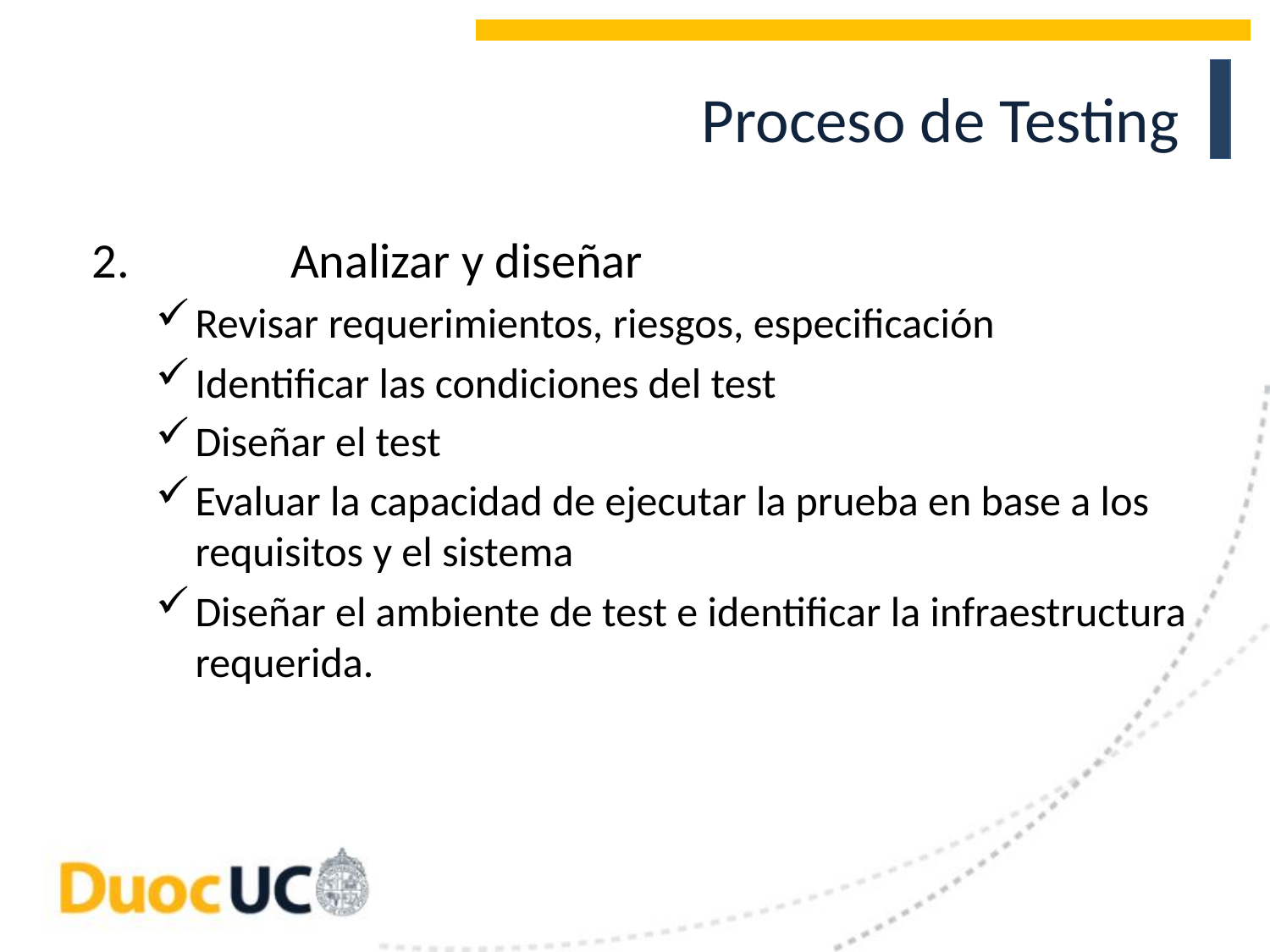

# Proceso de Testing
	Analizar y diseñar
Revisar requerimientos, riesgos, especificación
Identificar las condiciones del test
Diseñar el test
Evaluar la capacidad de ejecutar la prueba en base a los requisitos y el sistema
Diseñar el ambiente de test e identificar la infraestructura requerida.